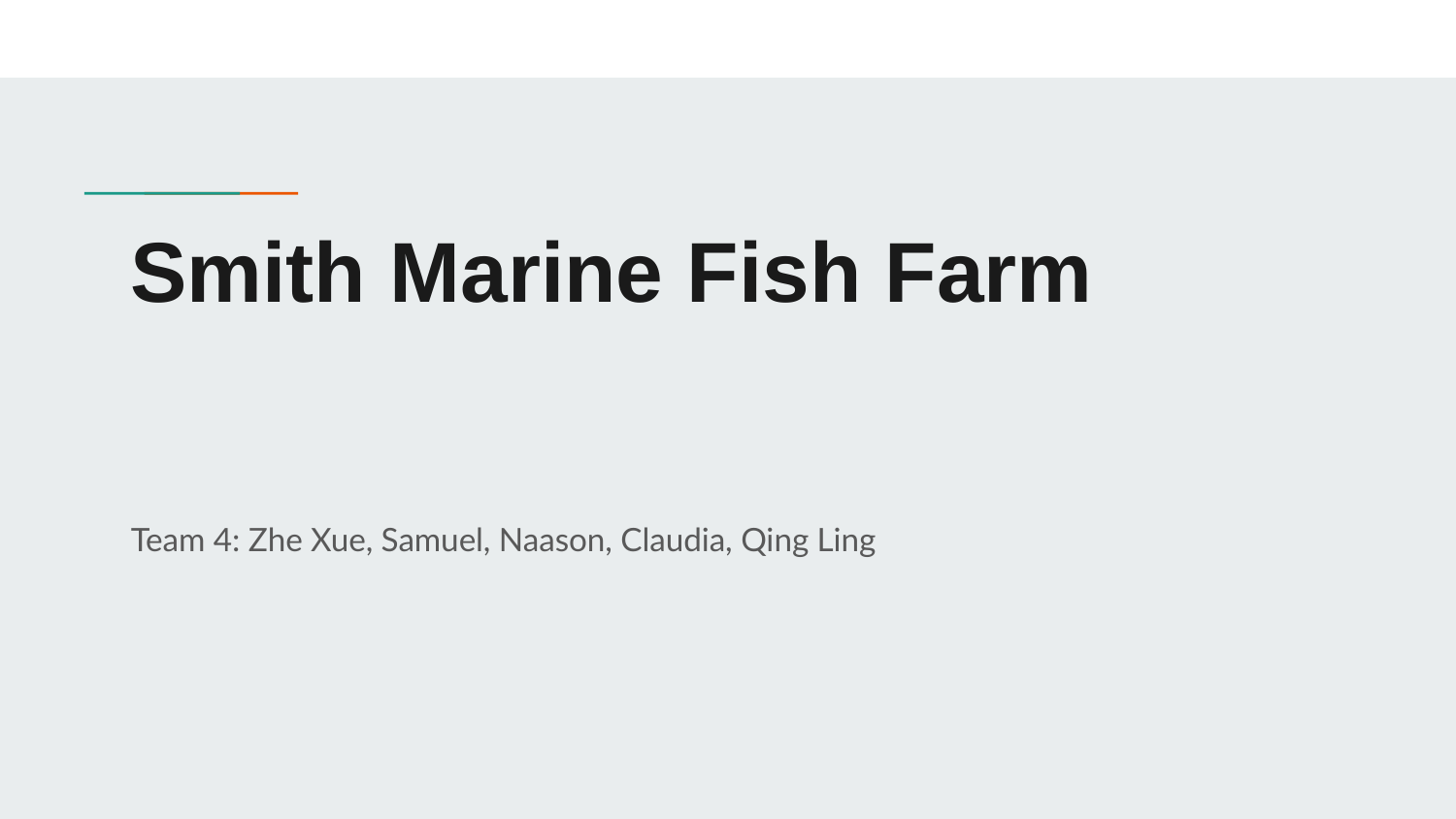

# Smith Marine Fish Farm
Team 4: Zhe Xue, Samuel, Naason, Claudia, Qing Ling